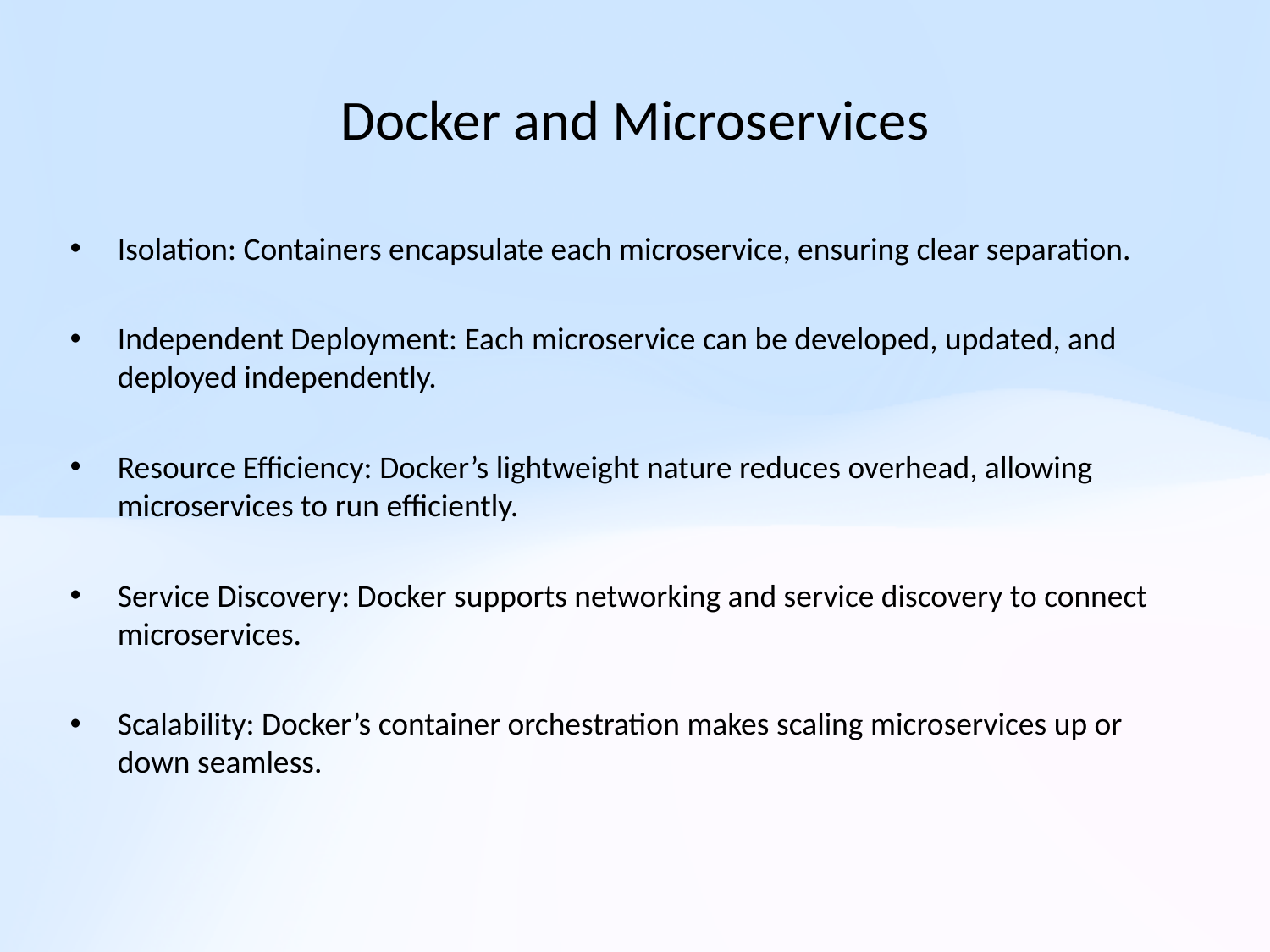

# Docker and Microservices
Isolation: Containers encapsulate each microservice, ensuring clear separation.

Independent Deployment: Each microservice can be developed, updated, and deployed independently.

Resource Efficiency: Docker’s lightweight nature reduces overhead, allowing microservices to run efficiently.

Service Discovery: Docker supports networking and service discovery to connect microservices.

Scalability: Docker’s container orchestration makes scaling microservices up or down seamless.